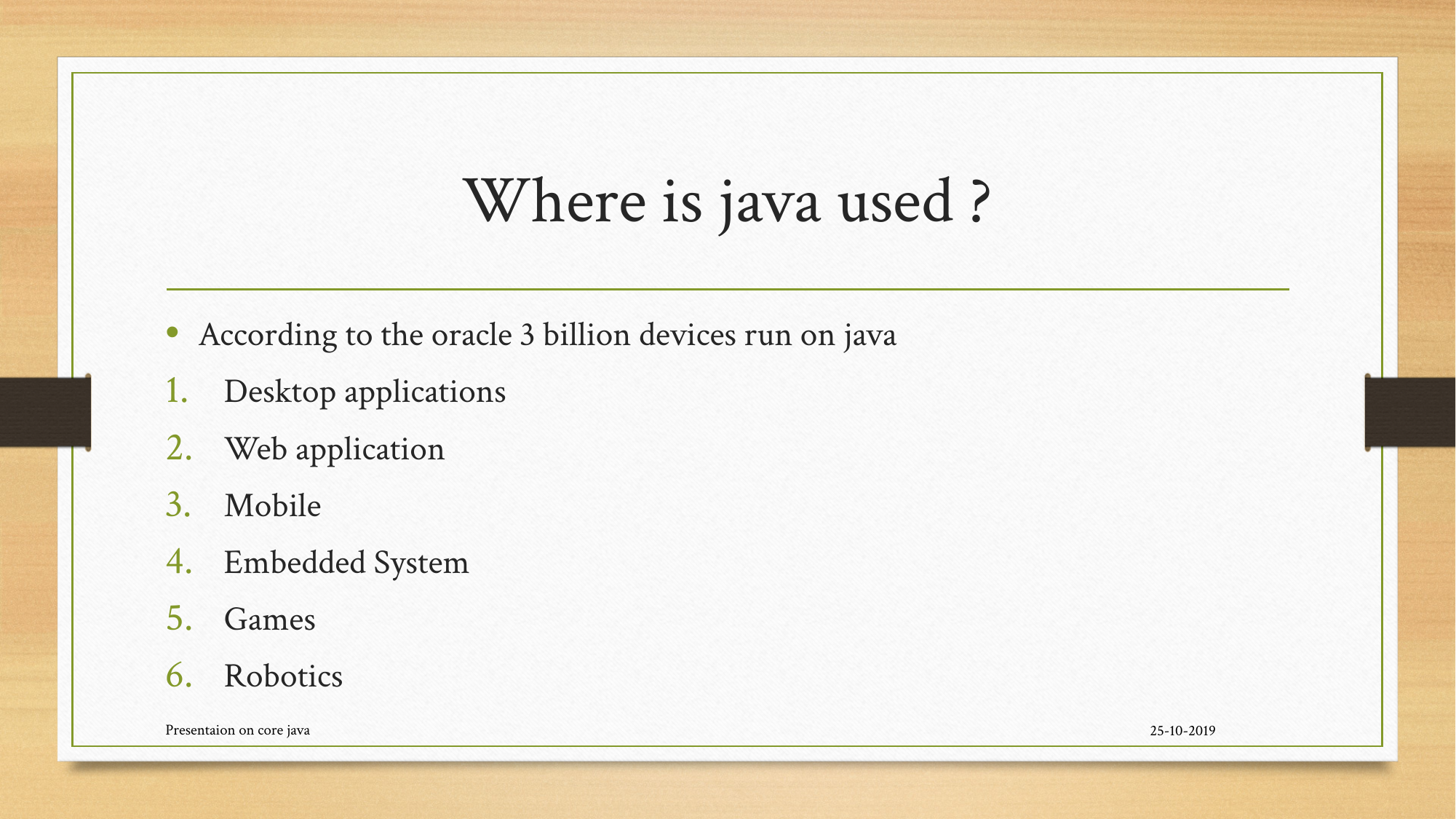

# Where is java used ?
According to the oracle 3 billion devices run on java
Desktop applications
Web application
Mobile
Embedded System
Games
Robotics
Presentaion on core java
25-10-2019